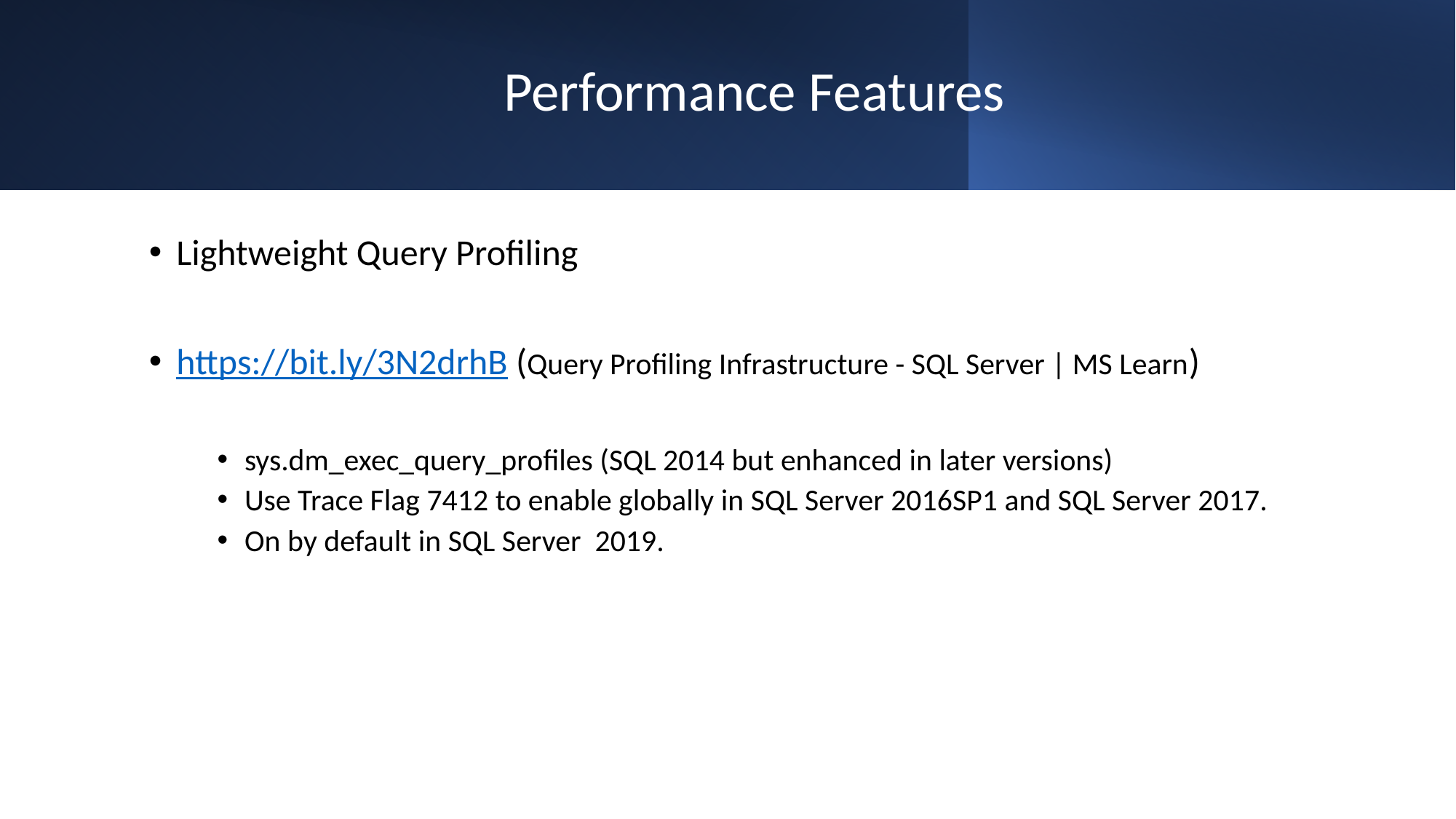

# Performance Features
Lightweight Query Profiling

https://bit.ly/3N2drhB (Query Profiling Infrastructure - SQL Server | MS Learn)

sys.dm_exec_query_profiles (SQL 2014 but enhanced in later versions)
Use Trace Flag 7412 to enable globally in SQL Server 2016SP1 and SQL Server 2017.
On by default in SQL Server  2019.